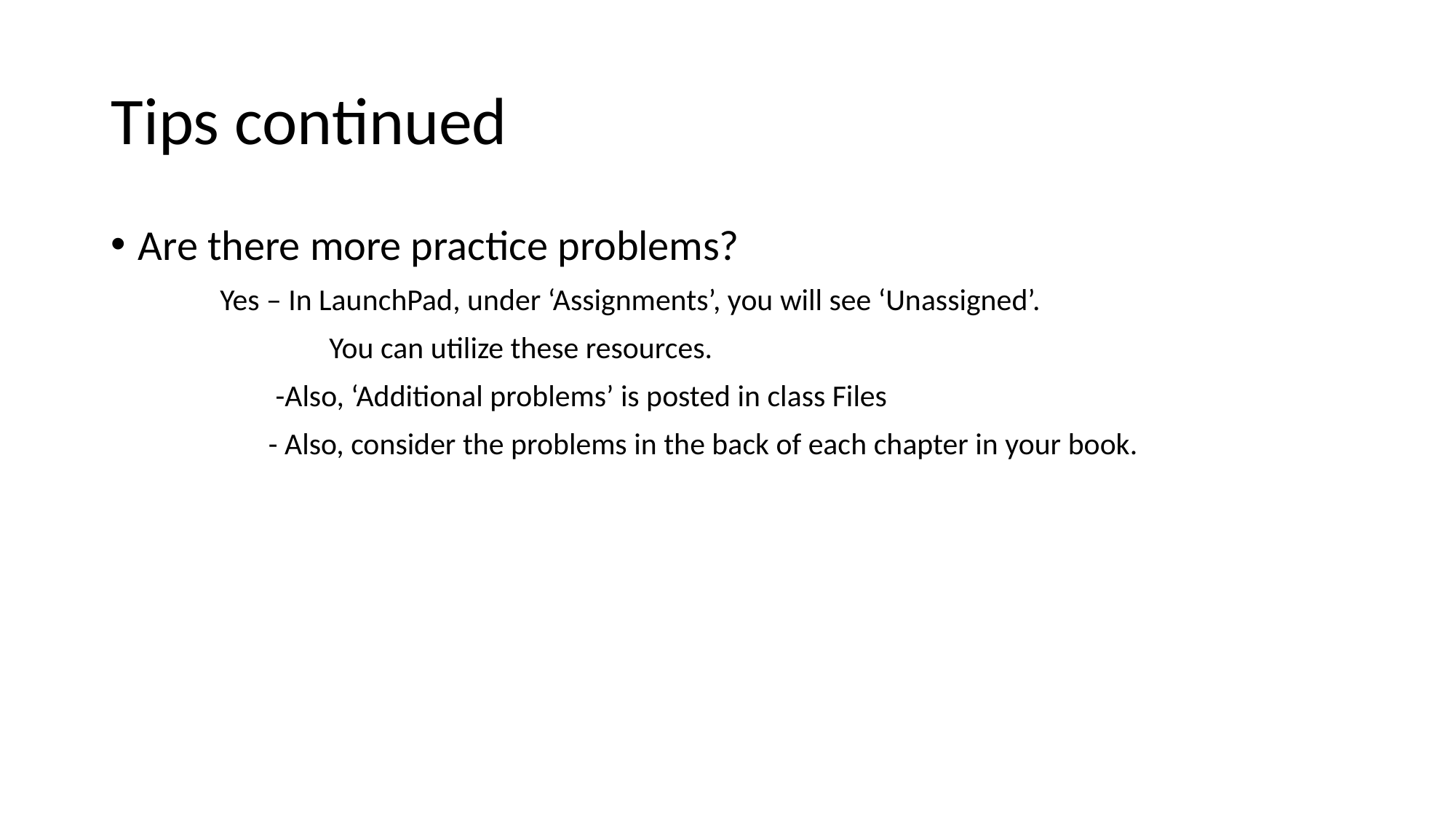

# Tips continued
Are there more practice problems?
	Yes – In LaunchPad, under ‘Assignments’, you will see ‘Unassigned’.
		You can utilize these resources.
	        -Also, ‘Additional problems’ is posted in class Files
	       - Also, consider the problems in the back of each chapter in your book.